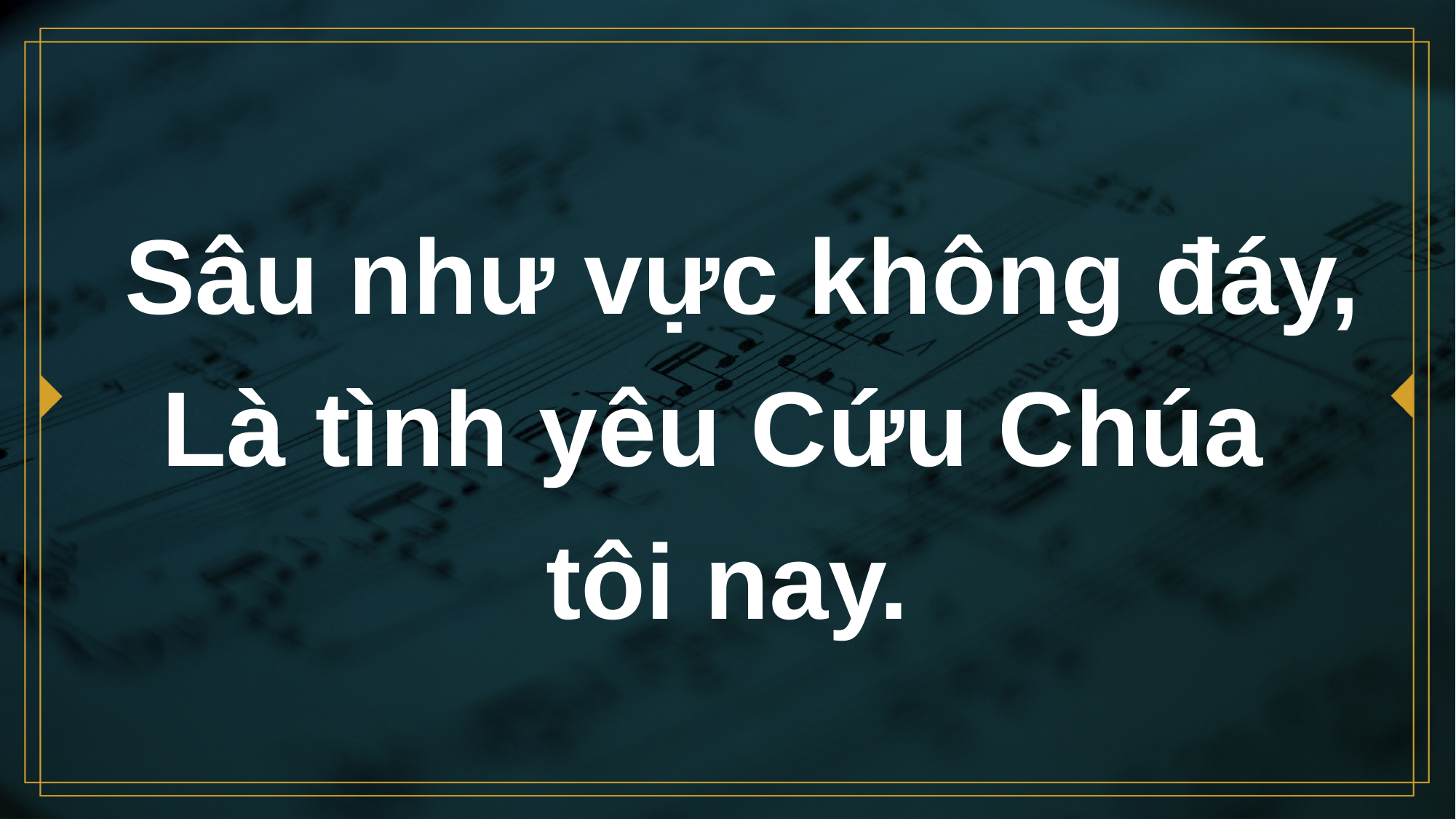

# Sâu như vực không đáy, Là tình yêu Cứu Chúa tôi nay.